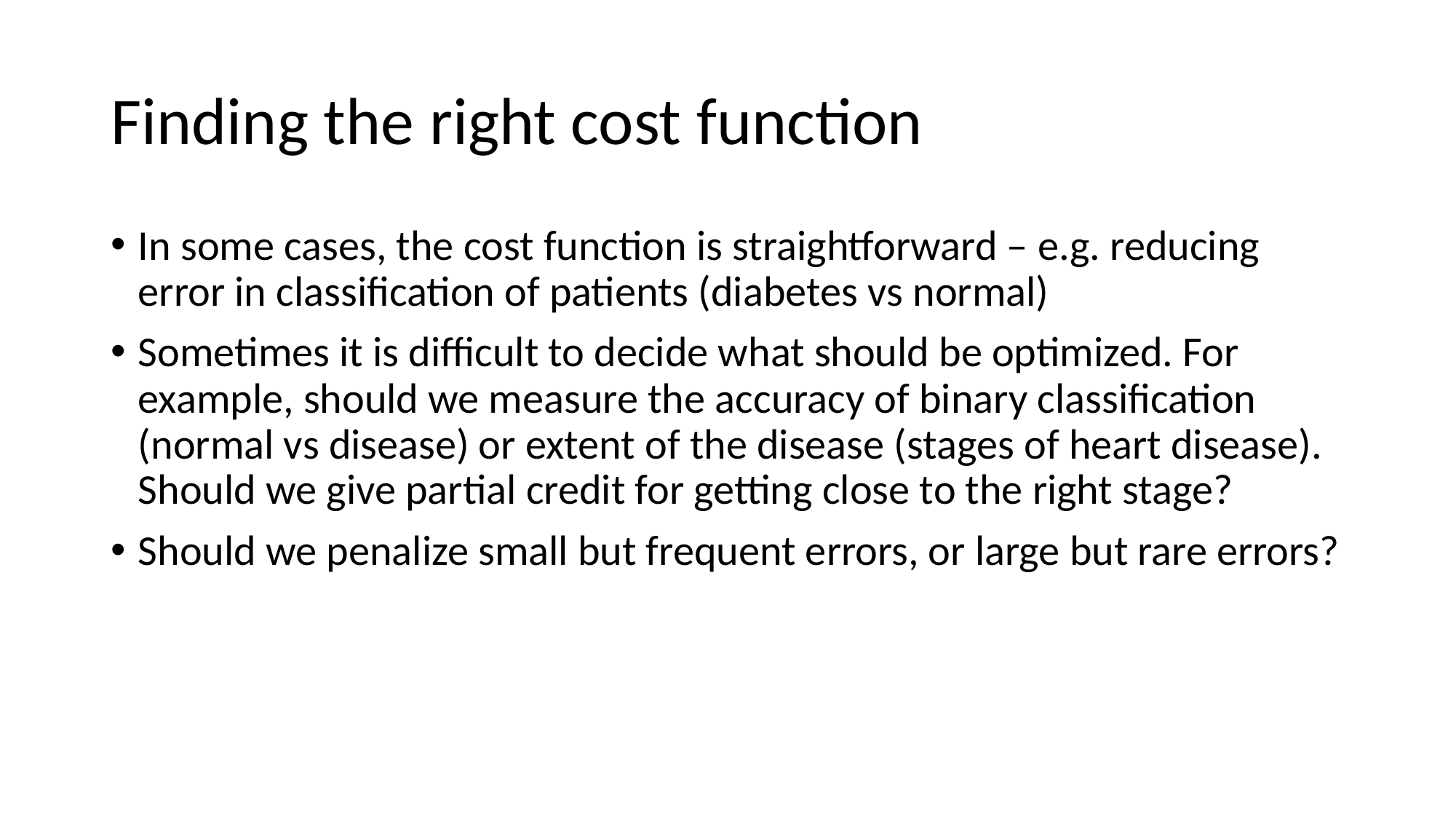

# Finding the right cost function
In some cases, the cost function is straightforward – e.g. reducing error in classification of patients (diabetes vs normal)
Sometimes it is diﬃcult to decide what should be optimized. For example, should we measure the accuracy of binary classification (normal vs disease) or extent of the disease (stages of heart disease). Should we give partial credit for getting close to the right stage?
Should we penalize small but frequent errors, or large but rare errors?